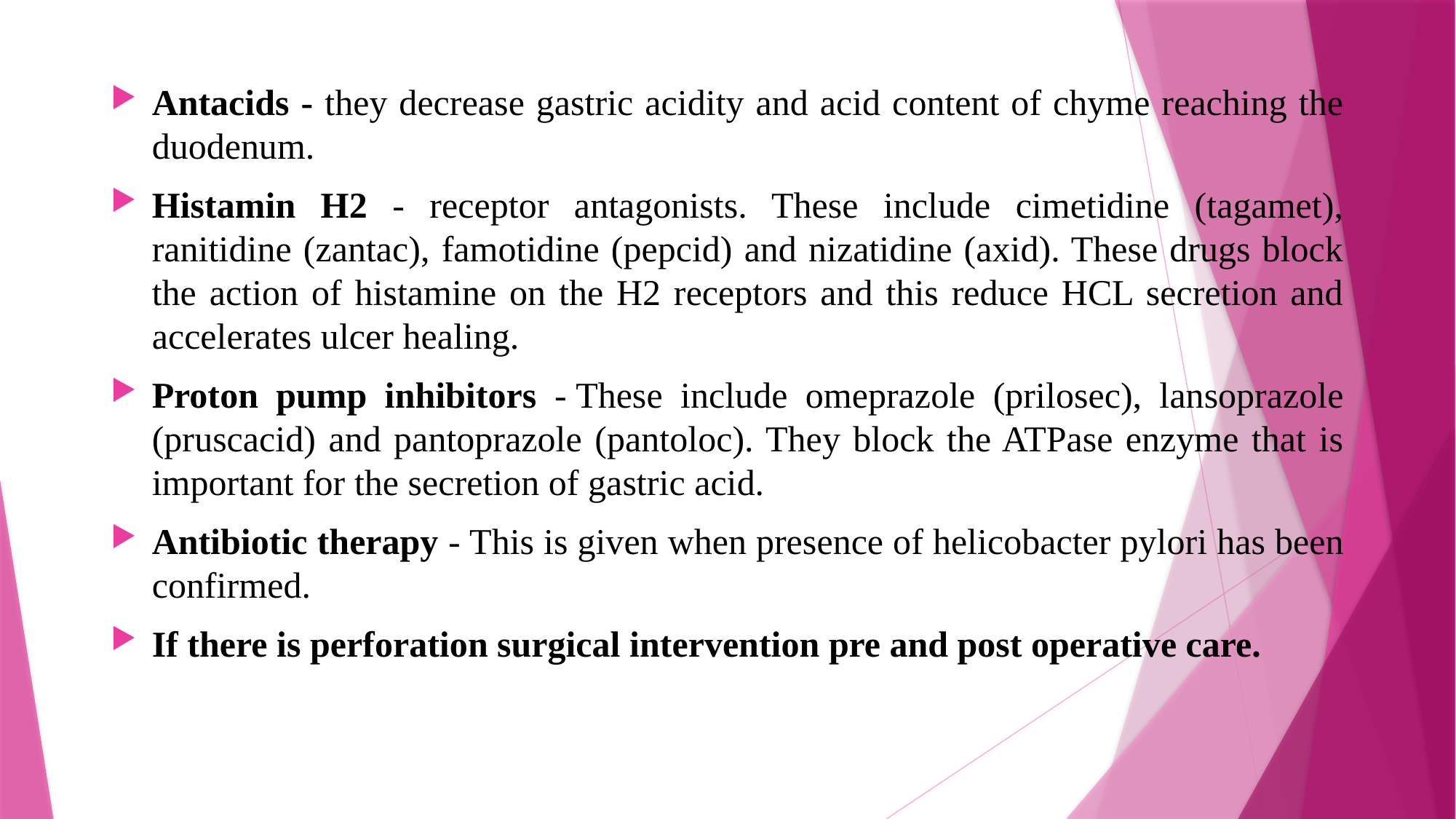

Antacids - they decrease gastric acidity and acid content of chyme reaching the duodenum.
Histamin H2 - receptor antagonists. These include cimetidine (tagamet), ranitidine (zantac), famotidine (pepcid) and nizatidine (axid). These drugs block the action of histamine on the H2 receptors and this reduce HCL secretion and accelerates ulcer healing.
Proton pump inhibitors - These include omeprazole (prilosec), lansoprazole (pruscacid) and pantoprazole (pantoloc). They block the ATPase enzyme that is important for the secretion of gastric acid.
Antibiotic therapy - This is given when presence of helicobacter pylori has been confirmed.
If there is perforation surgical intervention pre and post operative care.